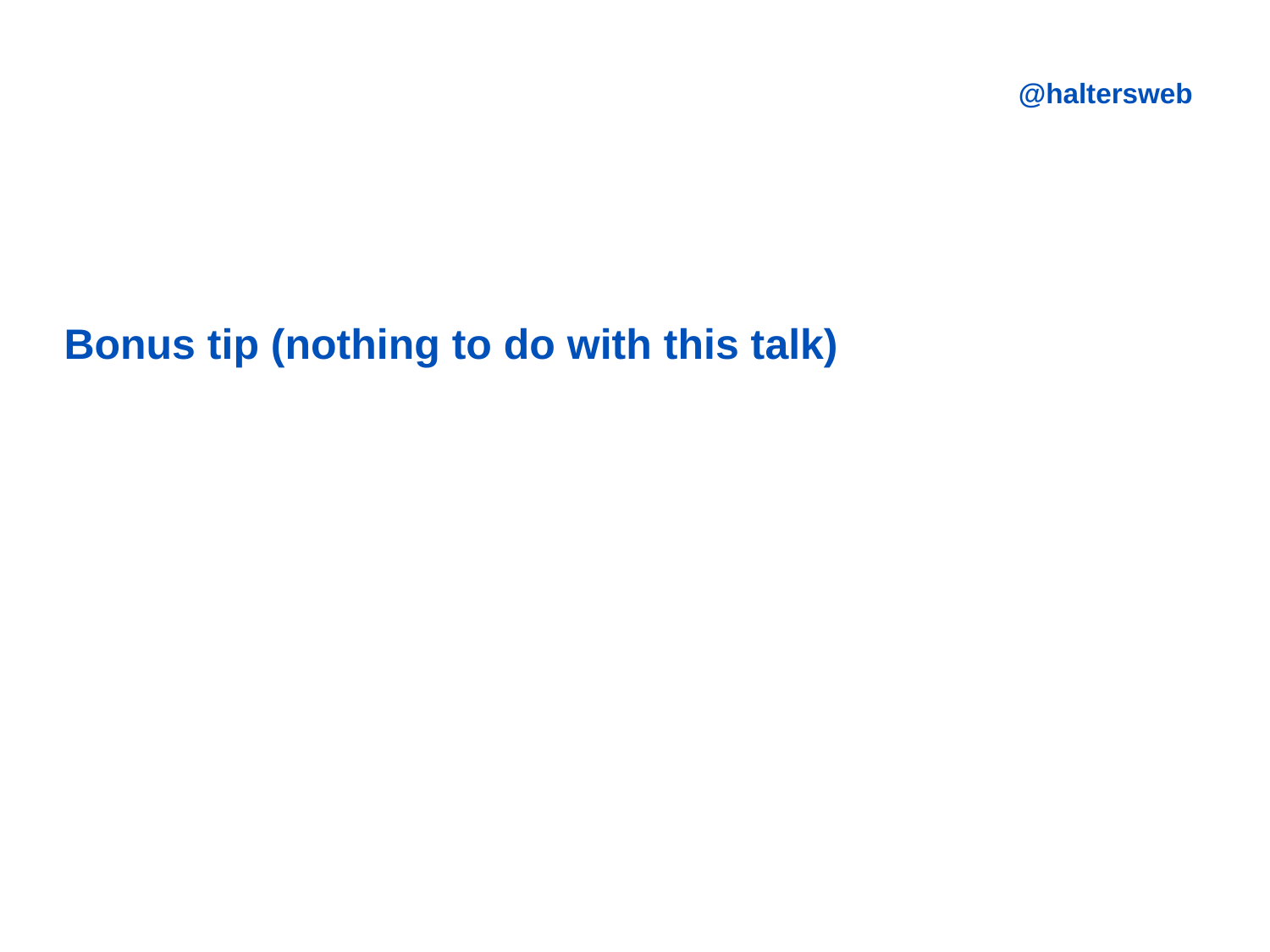

@haltersweb
# Bonus tip (nothing to do with this talk)